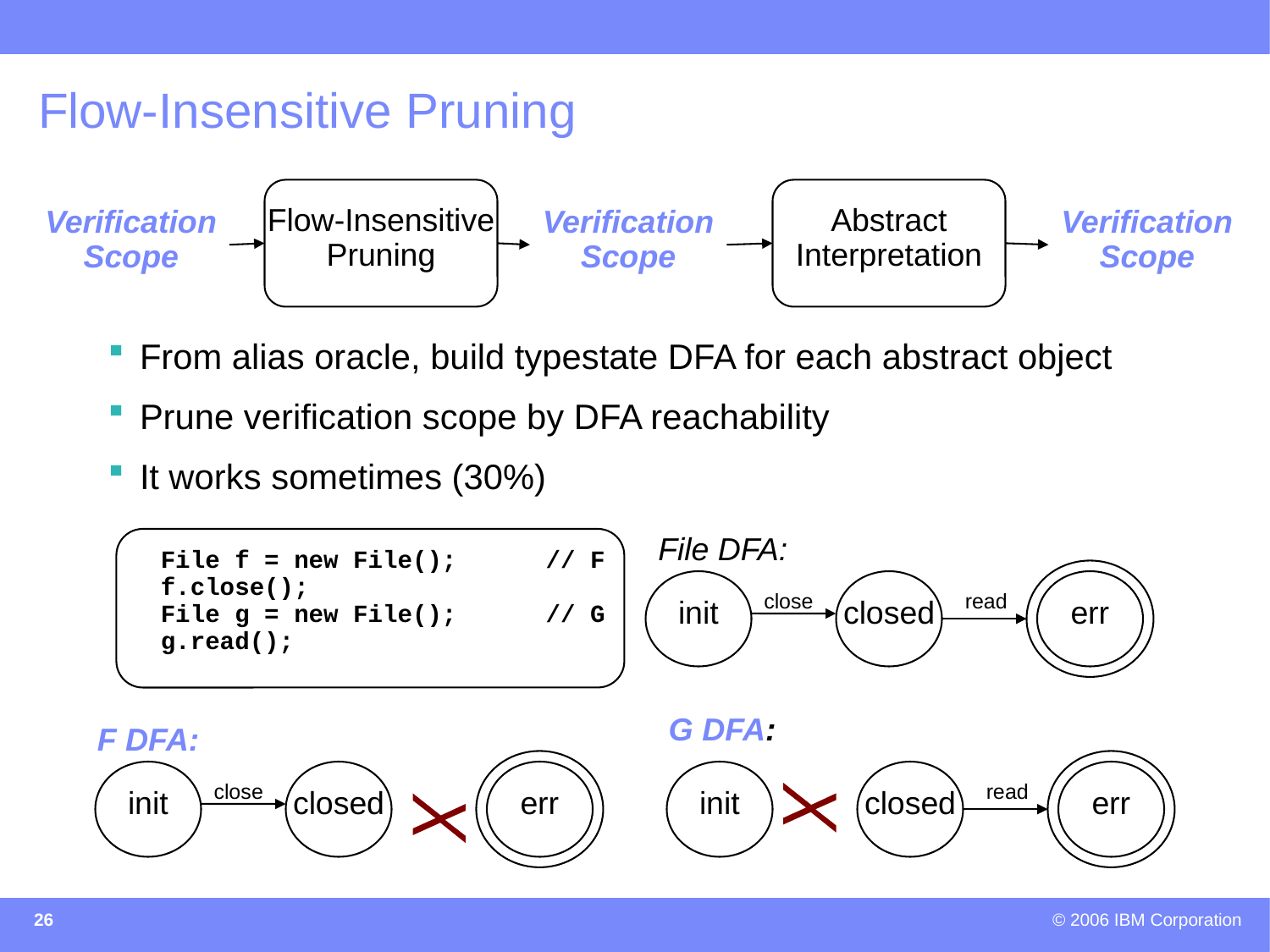

# Flow-Insensitive Pruning
Flow-Insensitive
Pruning
Abstract
Interpretation
Verification
Scope
Verification
Scope
Verification
Scope
From alias oracle, build typestate DFA for each abstract object
Prune verification scope by DFA reachability
It works sometimes (30%)

File f = new File();      // F
f.close();
File g = new File();      // G
g.read();

init
closed
err
close
read

File DFA:
G DFA:
F DFA:

init
closed
err
init
closed
err
X
close
read
X

26